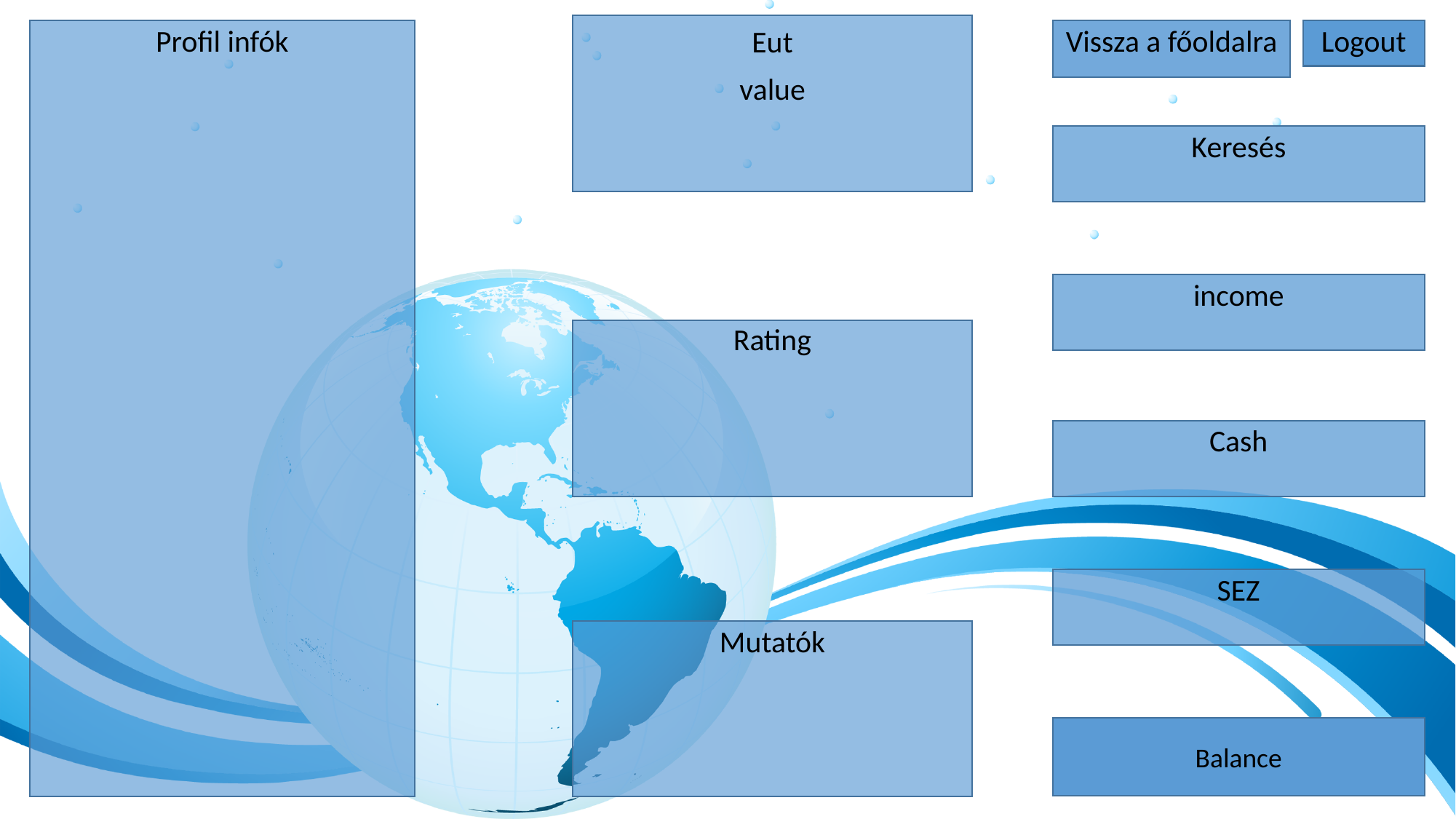

Profil infók

Vissza a főoldalra

Logout
Eut
value
Keresés

income

Rating

Cash

SEZ

Mutatók

Balance